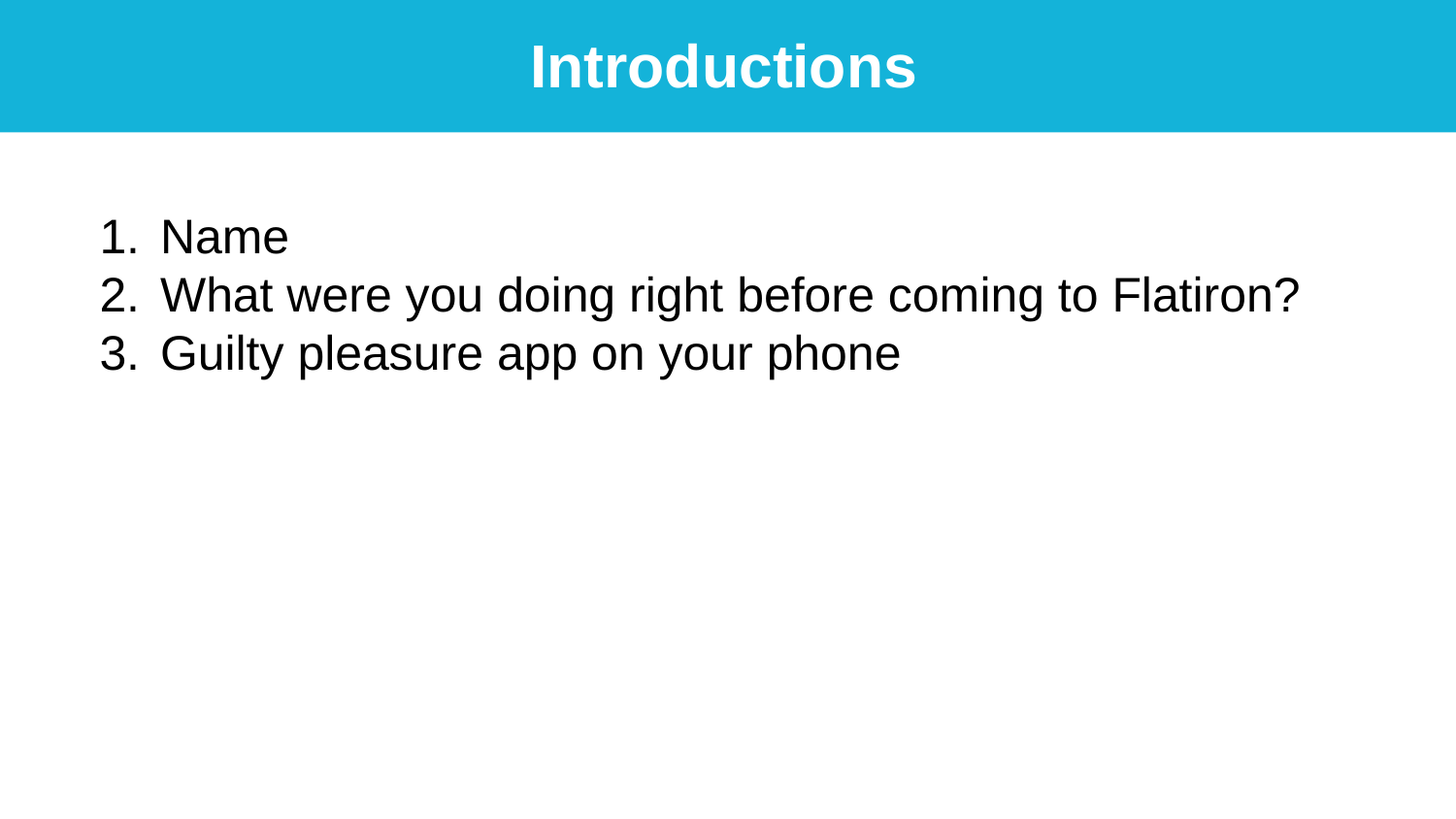

Introductions

Name
What were you doing right before coming to Flatiron?
Guilty pleasure app on your phone